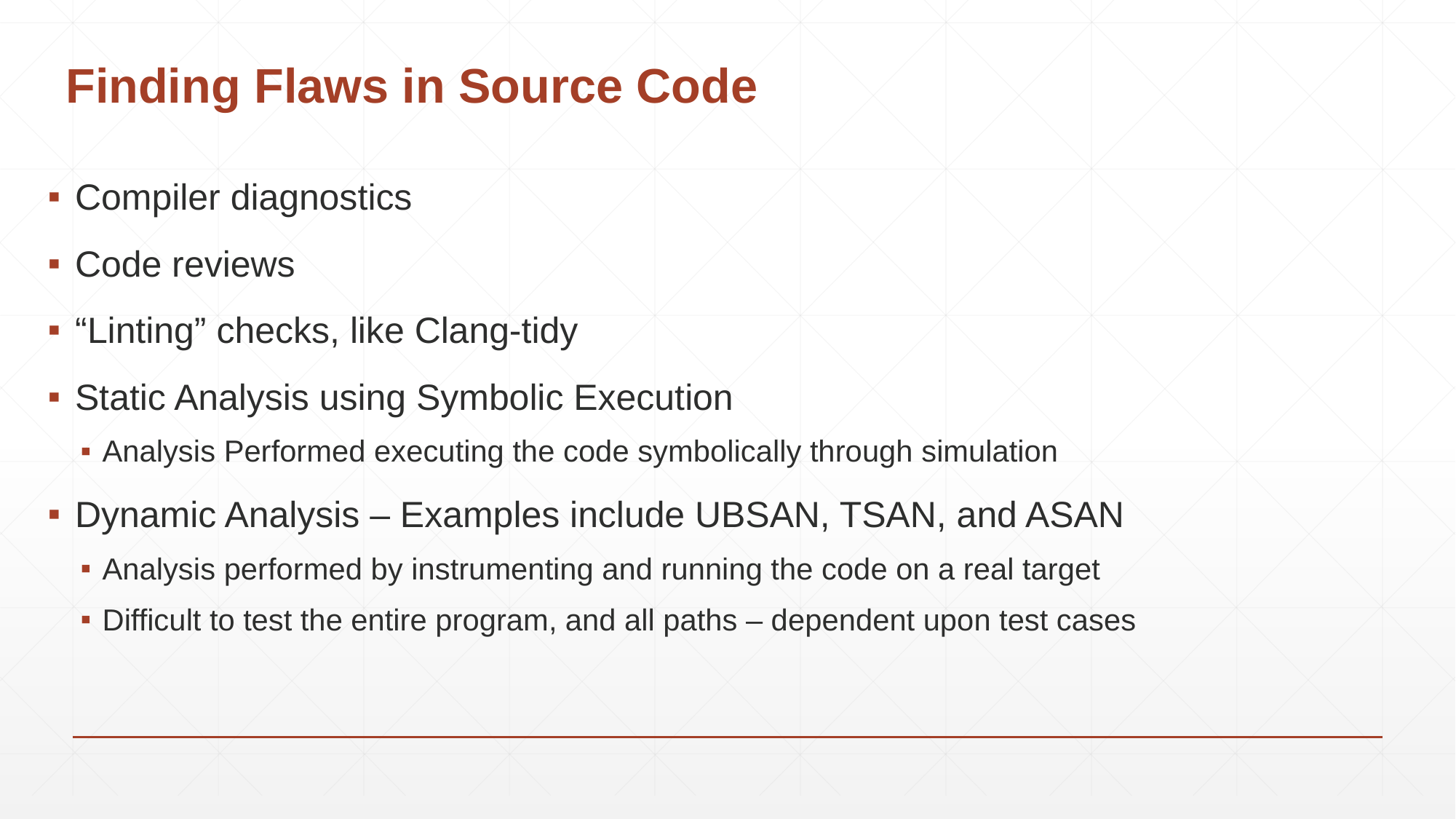

# Finding Flaws in Source Code
Compiler diagnostics
Code reviews
“Linting” checks, like Clang-tidy
Static Analysis using Symbolic Execution
Analysis Performed executing the code symbolically through simulation
Dynamic Analysis – Examples include UBSAN, TSAN, and ASAN
Analysis performed by instrumenting and running the code on a real target
Difficult to test the entire program, and all paths – dependent upon test cases